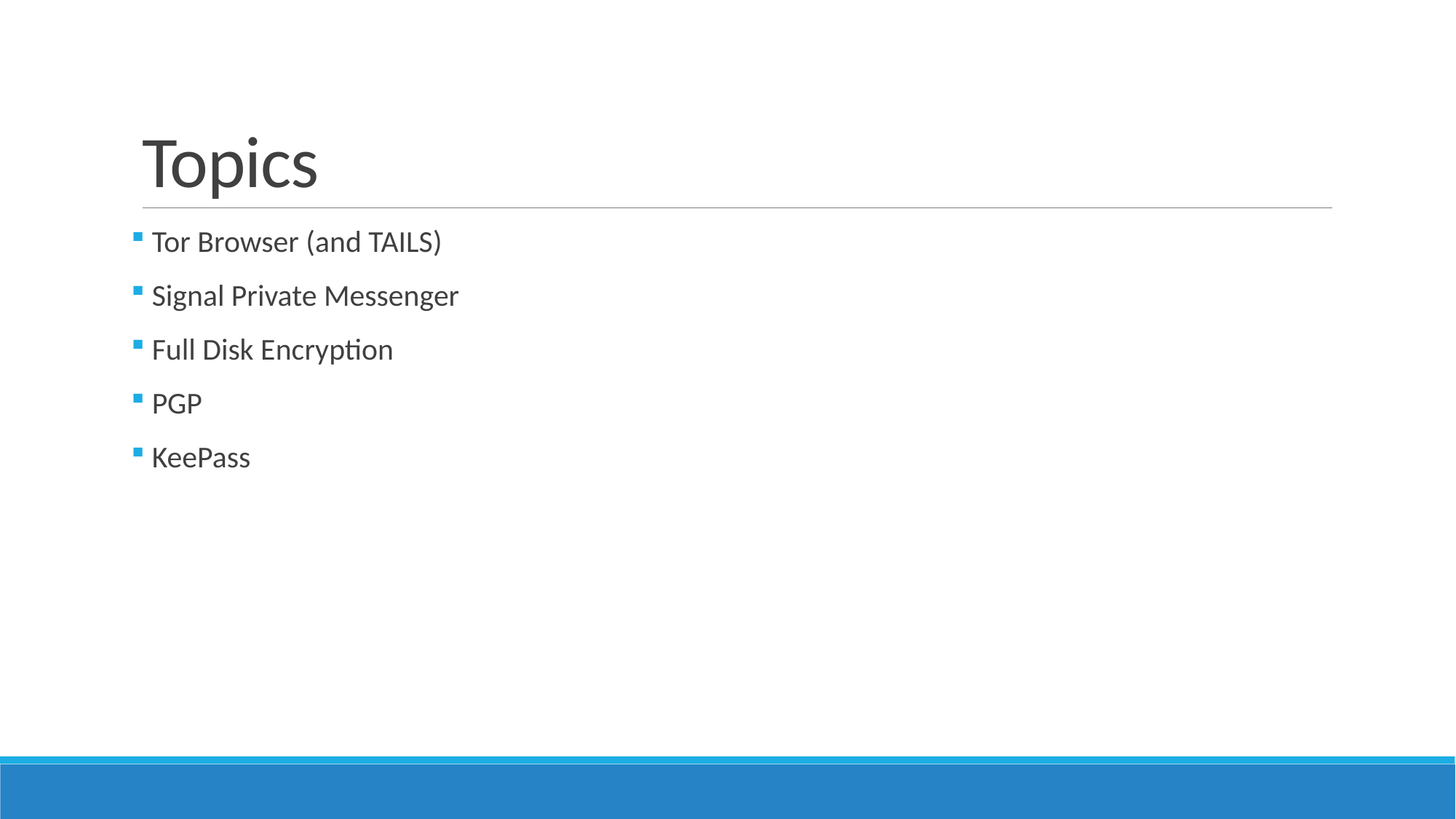

# Topics
 Tor Browser (and TAILS)
 Signal Private Messenger
 Full Disk Encryption
 PGP
 KeePass